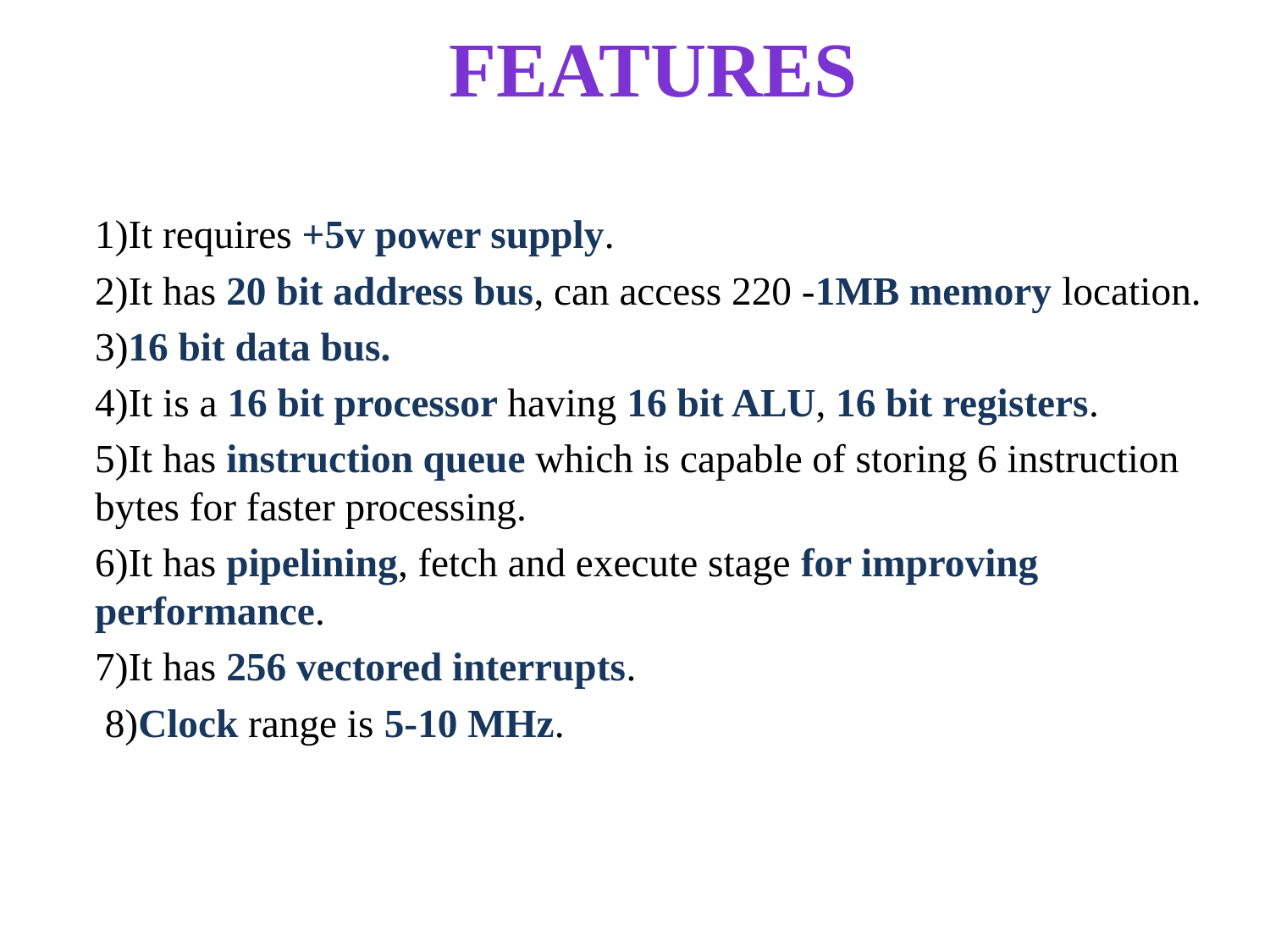

# Features

1)It requires +5v power supply.
2)It has 20 bit address bus, can access 220 -1MB memory location.
3)16 bit data bus.
4)It is a 16 bit processor having 16 bit ALU, 16 bit registers.
5)It has instruction queue which is capable of storing 6 instruction bytes for faster processing.
6)It has pipelining, fetch and execute stage for improving performance.
7)It has 256 vectored interrupts.
 8)Clock range is 5-10 MHz.